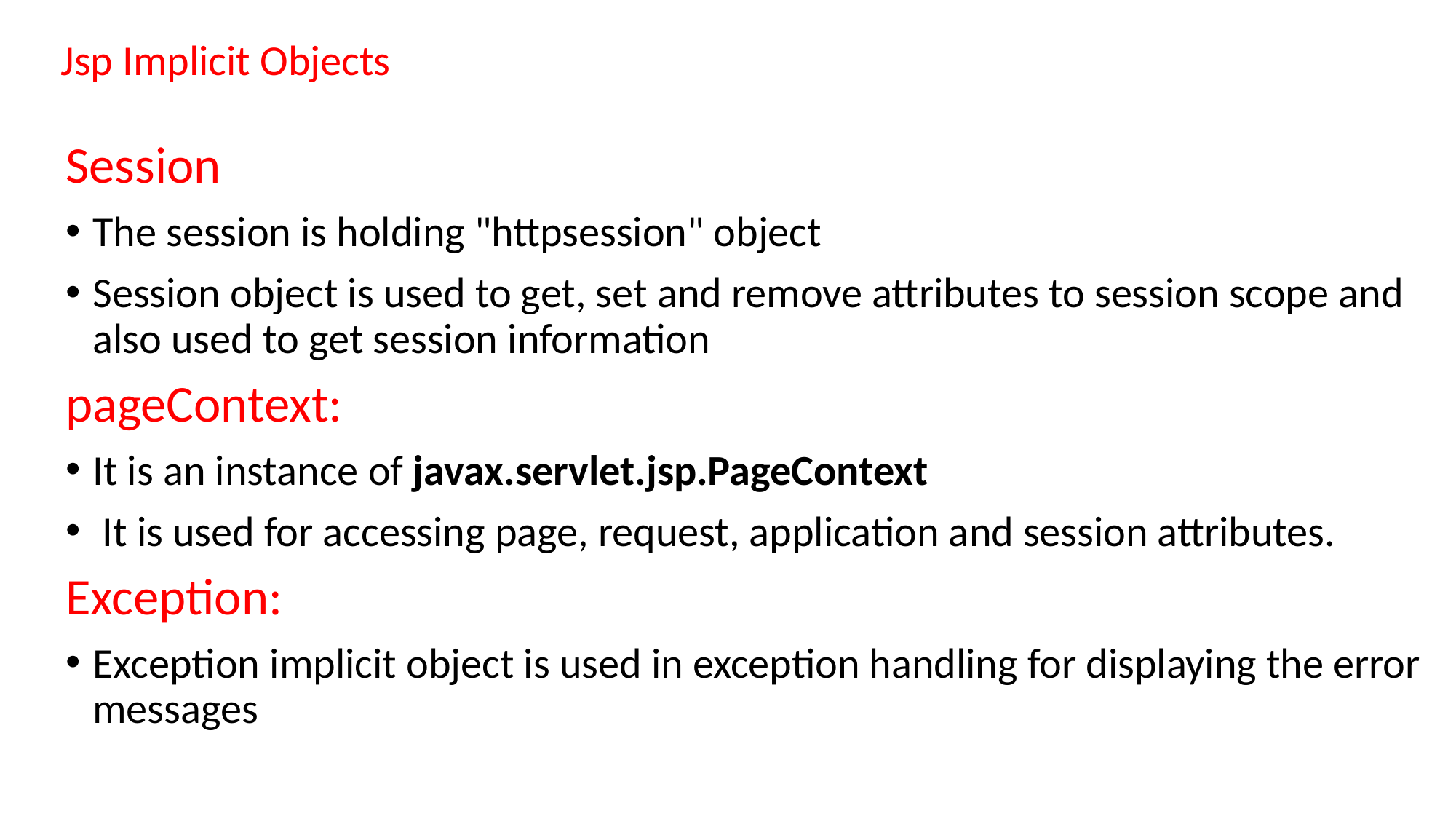

# Jsp Implicit Objects

Session
The session is holding "httpsession" object
Session object is used to get, set and remove attributes to session scope and also used to get session information
pageContext:
It is an instance of javax.servlet.jsp.PageContext
 It is used for accessing page, request, application and session attributes.
Exception:
Exception implicit object is used in exception handling for displaying the error messages